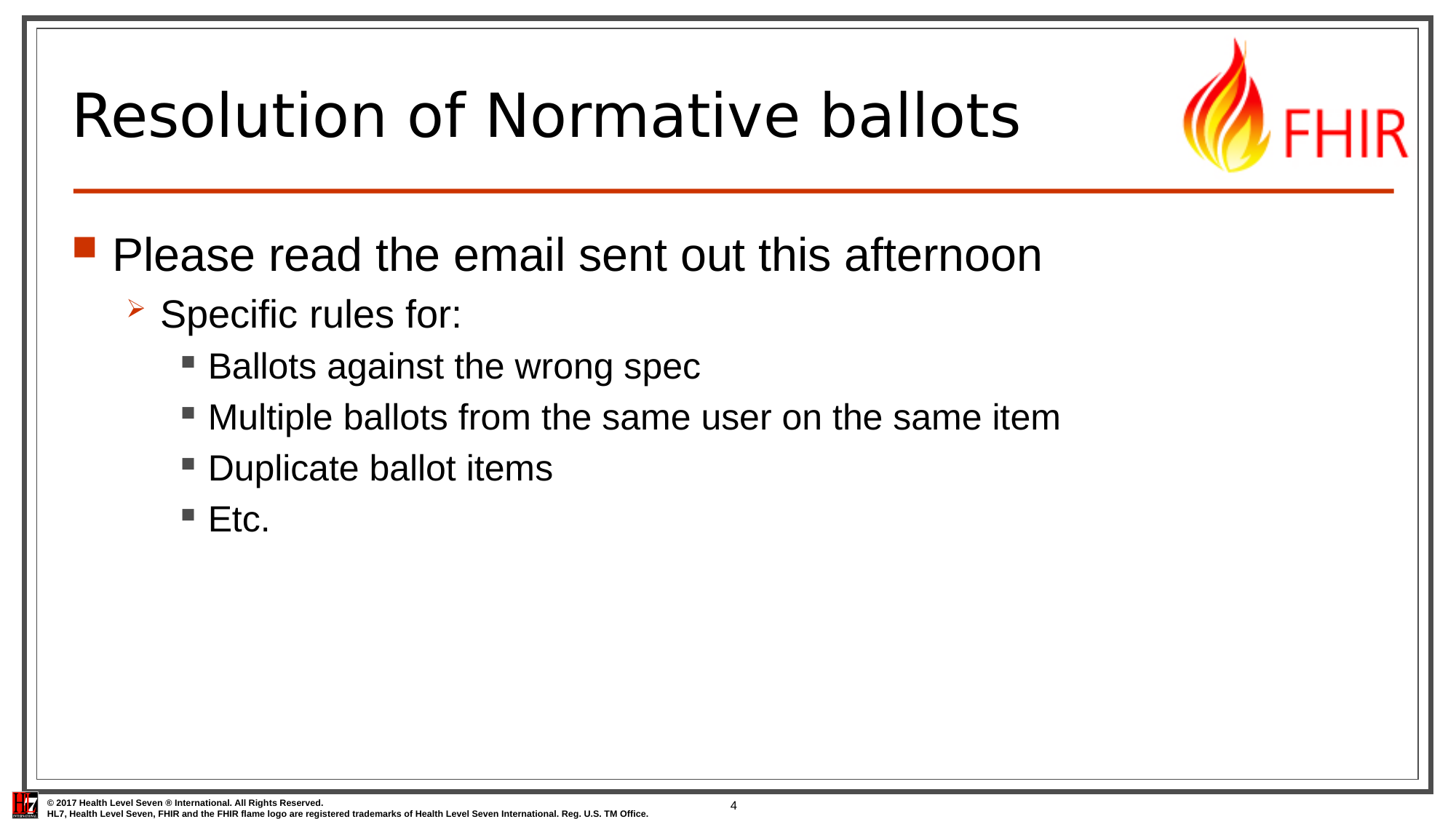

# Resolution of Normative ballots
Please read the email sent out this afternoon
Specific rules for:
Ballots against the wrong spec
Multiple ballots from the same user on the same item
Duplicate ballot items
Etc.
4